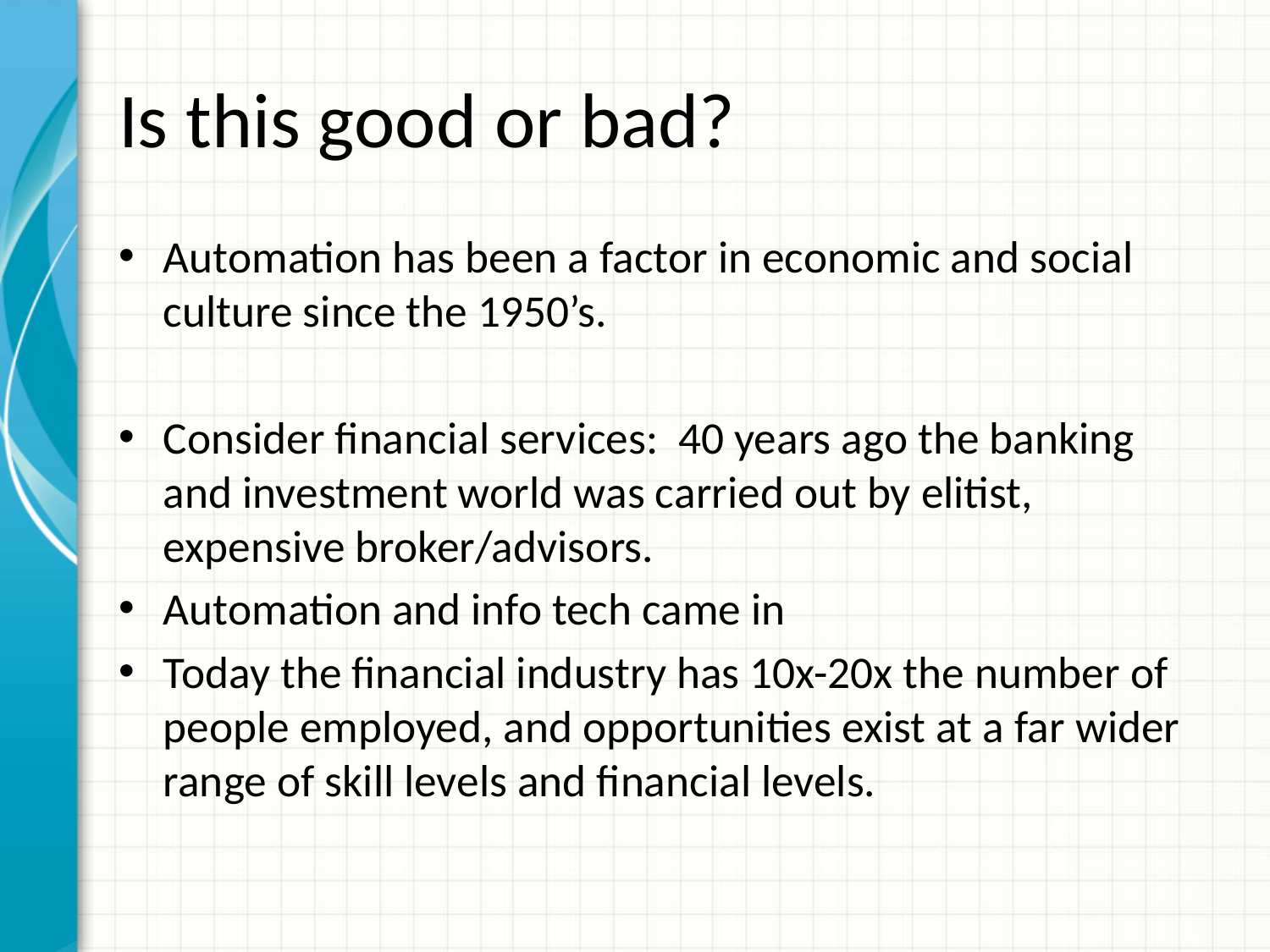

# Is this good or bad?
Automation has been a factor in economic and social culture since the 1950’s.

Consider financial services:  40 years ago the banking and investment world was carried out by elitist, expensive broker/advisors.
Automation and info tech came in
Today the financial industry has 10x-20x the number of people employed, and opportunities exist at a far wider range of skill levels and financial levels.